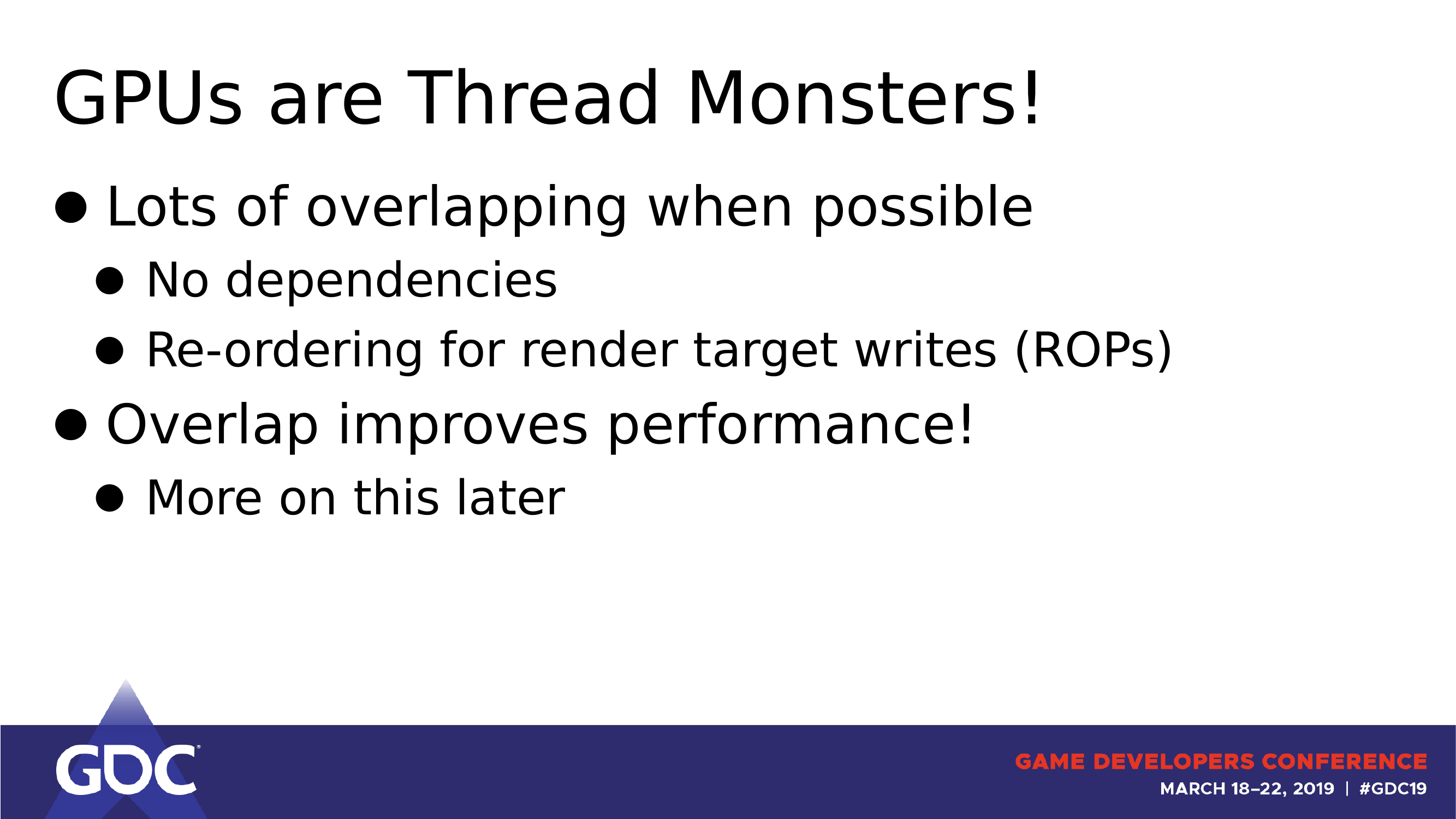

# GPUs are Thread Monsters!
Lots of overlapping when possible
No dependencies
Re-ordering for render target writes (ROPs)
Overlap improves performance!
More on this later